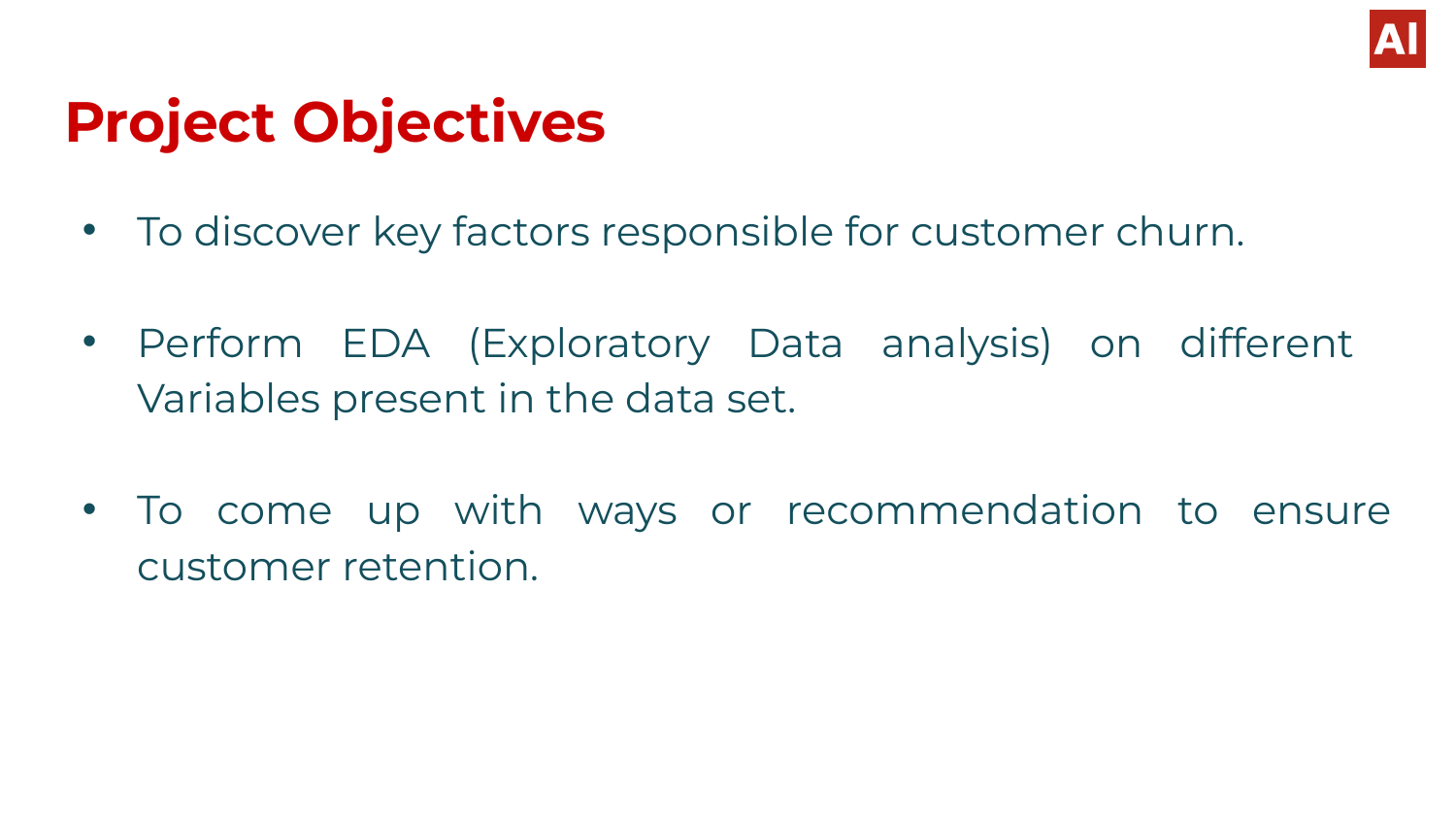

# Project Objectives
To discover key factors responsible for customer churn.

Perform EDA (Exploratory Data analysis) on different  Variables present in the data set.

To come up with ways or recommendation to ensure customer retention.